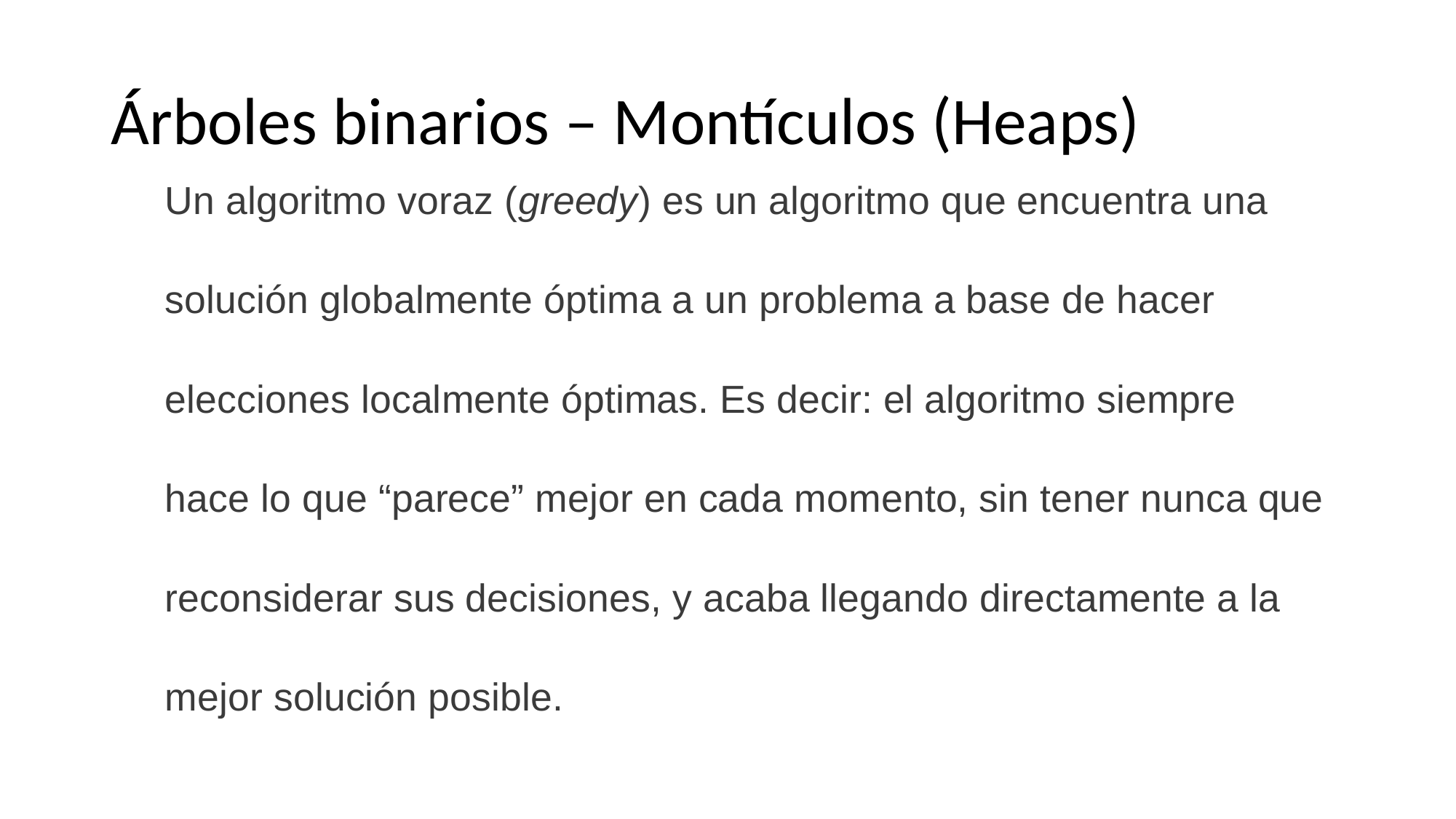

# Árboles binarios – Montículos (Heaps)
Un algoritmo voraz (greedy) es un algoritmo que encuentra una

solución globalmente óptima a un problema a base de hacer

elecciones localmente óptimas. Es decir: el algoritmo siempre

hace lo que “parece” mejor en cada momento, sin tener nunca que

reconsiderar sus decisiones, y acaba llegando directamente a la

mejor solución posible.